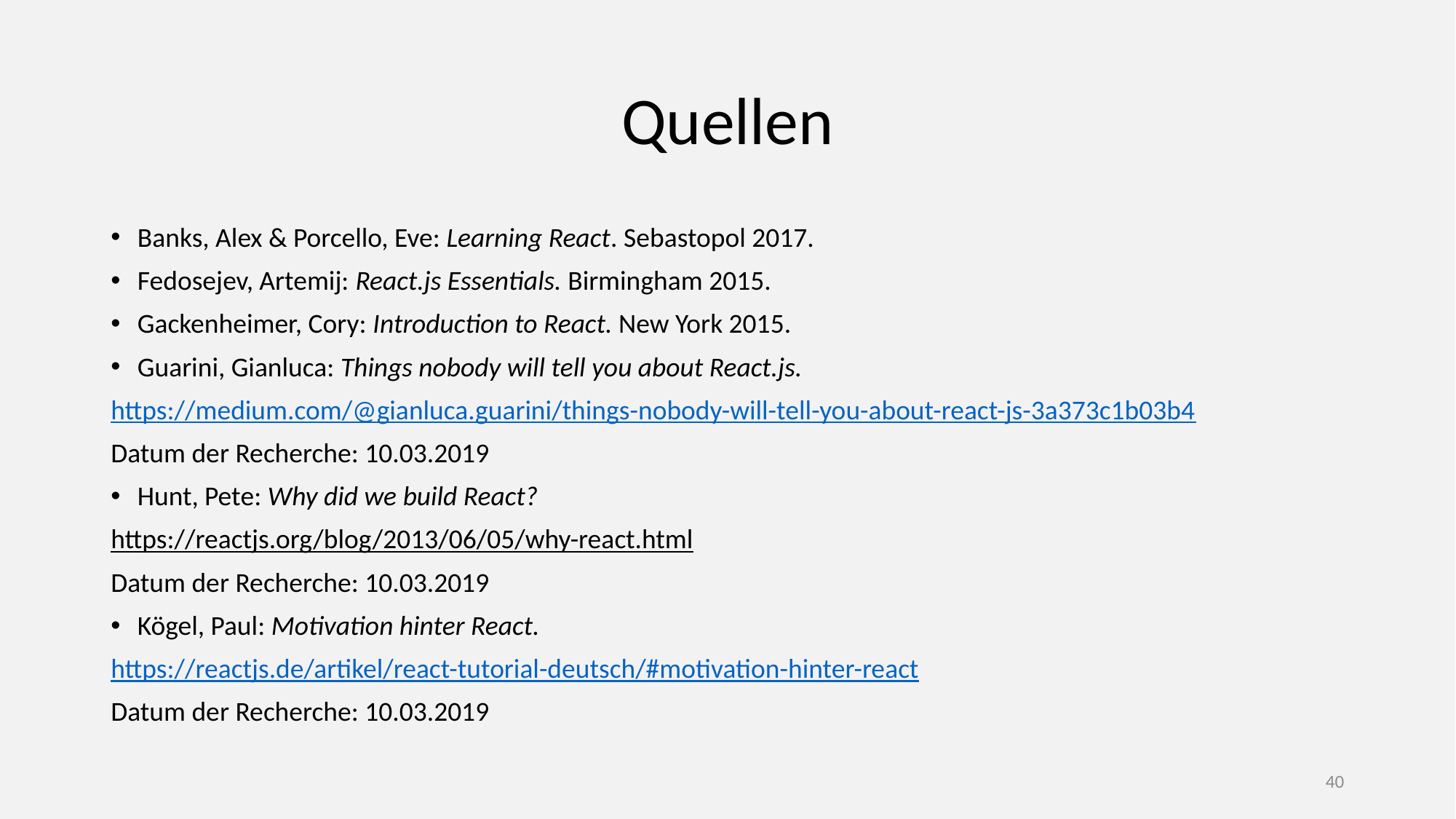

# Quellen
Banks, Alex & Porcello, Eve: Learning React. Sebastopol 2017.
Fedosejev, Artemij: React.js Essentials. Birmingham 2015.
Gackenheimer, Cory: Introduction to React. New York 2015.
Guarini, Gianluca: Things nobody will tell you about React.js.
https://medium.com/@gianluca.guarini/things-nobody-will-tell-you-about-react-js-3a373c1b03b4
Datum der Recherche: 10.03.2019
Hunt, Pete: Why did we build React?
https://reactjs.org/blog/2013/06/05/why-react.html
Datum der Recherche: 10.03.2019
Kögel, Paul: Motivation hinter React.
https://reactjs.de/artikel/react-tutorial-deutsch/#motivation-hinter-react
Datum der Recherche: 10.03.2019

40